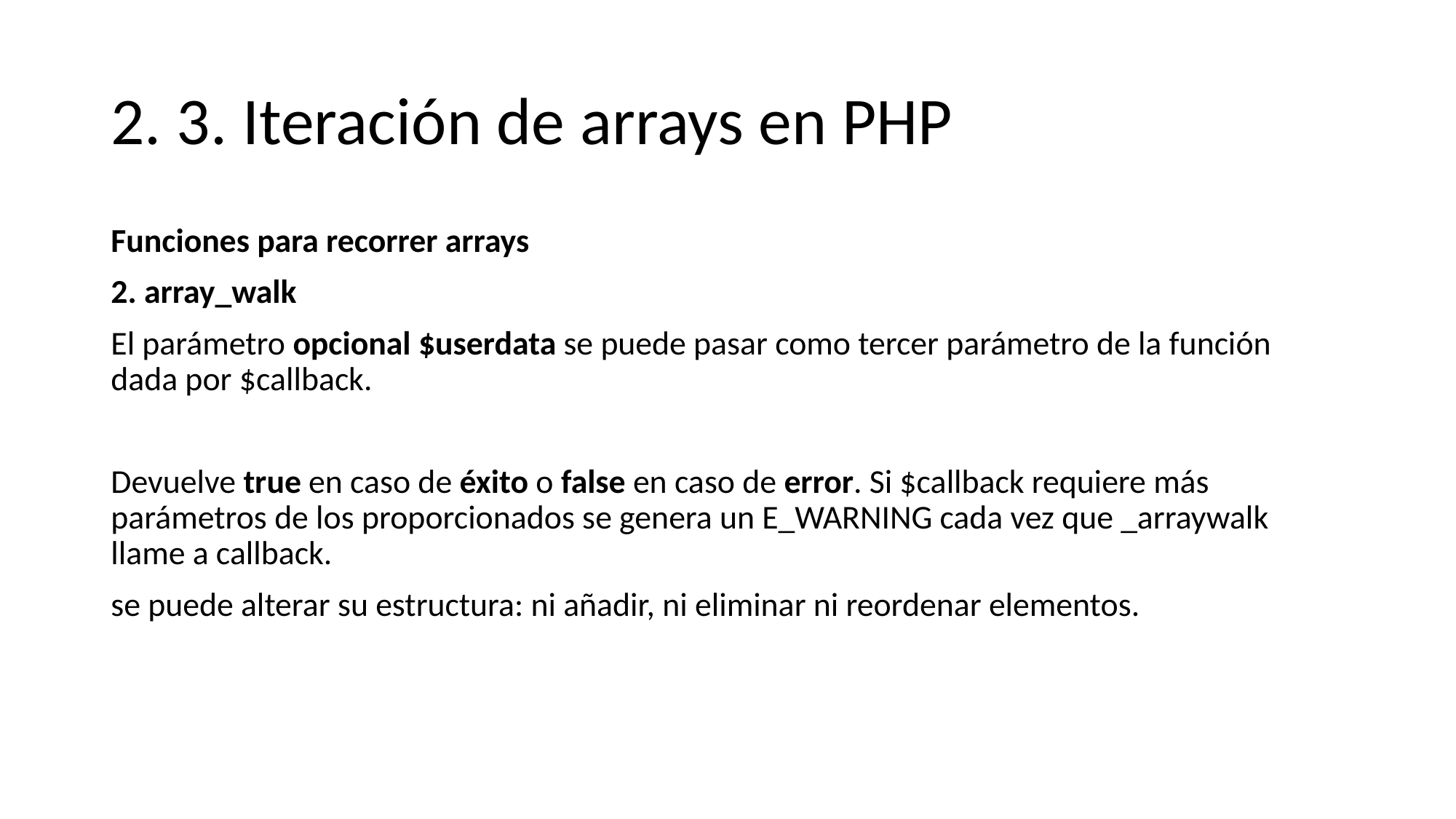

# 2. 3. Iteración de arrays en PHP
Funciones para recorrer arrays
2. array_walk
El parámetro opcional $userdata se puede pasar como tercer parámetro de la función dada por $callback.

Devuelve true en caso de éxito o false en caso de error. Si $callback requiere más parámetros de los proporcionados se genera un E_WARNING cada vez que _arraywalk llame a callback.
se puede alterar su estructura: ni añadir, ni eliminar ni reordenar elementos.